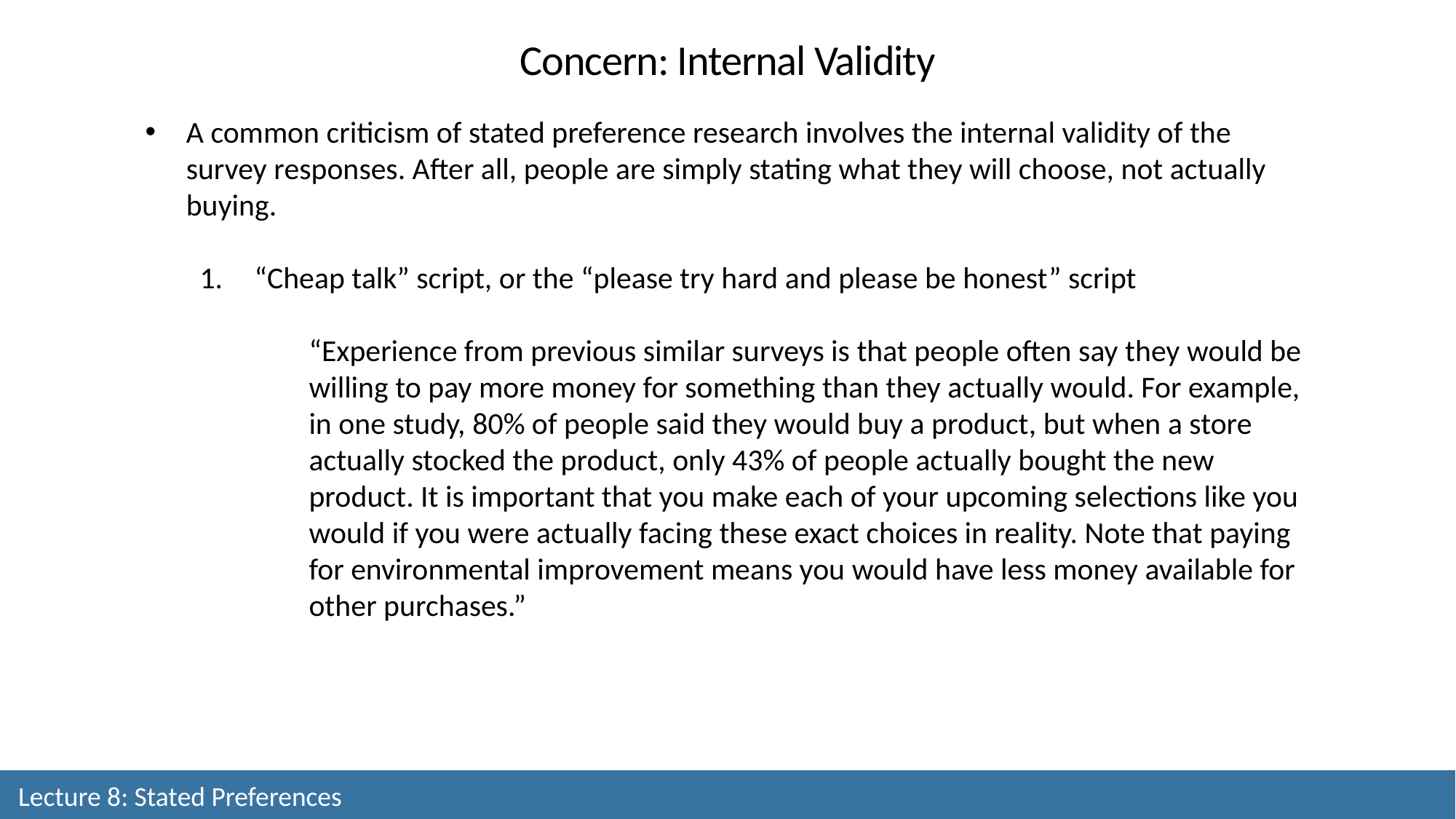

Concern: Internal Validity
A common criticism of stated preference research involves the internal validity of the survey responses. After all, people are simply stating what they will choose, not actually buying.

“Cheap talk” script, or the “please try hard and please be honest” script

“Experience from previous similar surveys is that people often say they would be willing to pay more money for something than they actually would. For example, in one study, 80% of people said they would buy a product, but when a store actually stocked the product, only 43% of people actually bought the new product. It is important that you make each of your upcoming selections like you would if you were actually facing these exact choices in reality. Note that paying for environmental improvement means you would have less money available for other purchases.”

Certainty follow-up questions:
“How confident are you in your answer?” With the range: “0 - not at all confident”; “1- somewhat confident”; and “2 - very confident.”